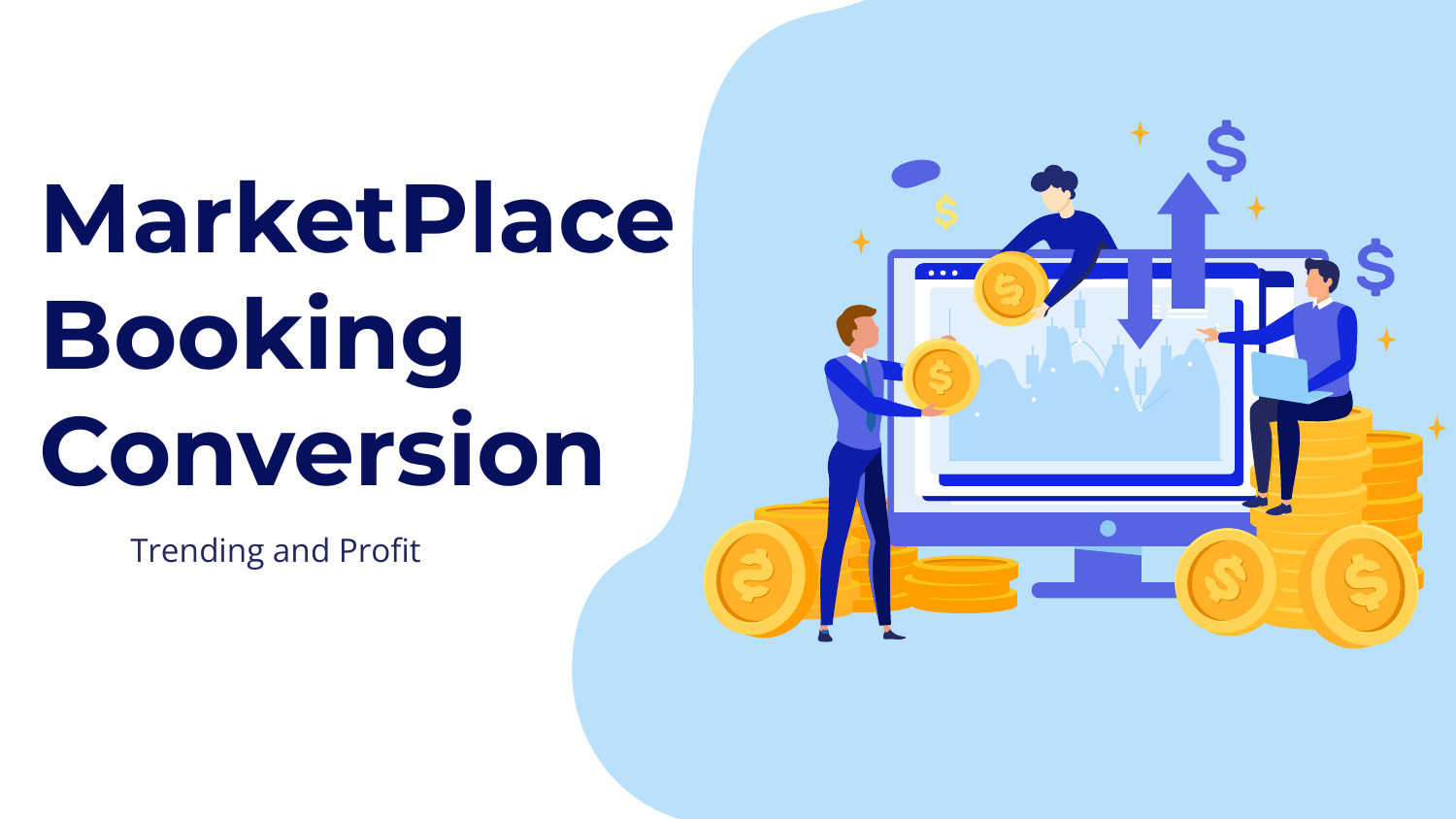

# MarketPlace Booking Conversion

Trending and Profit